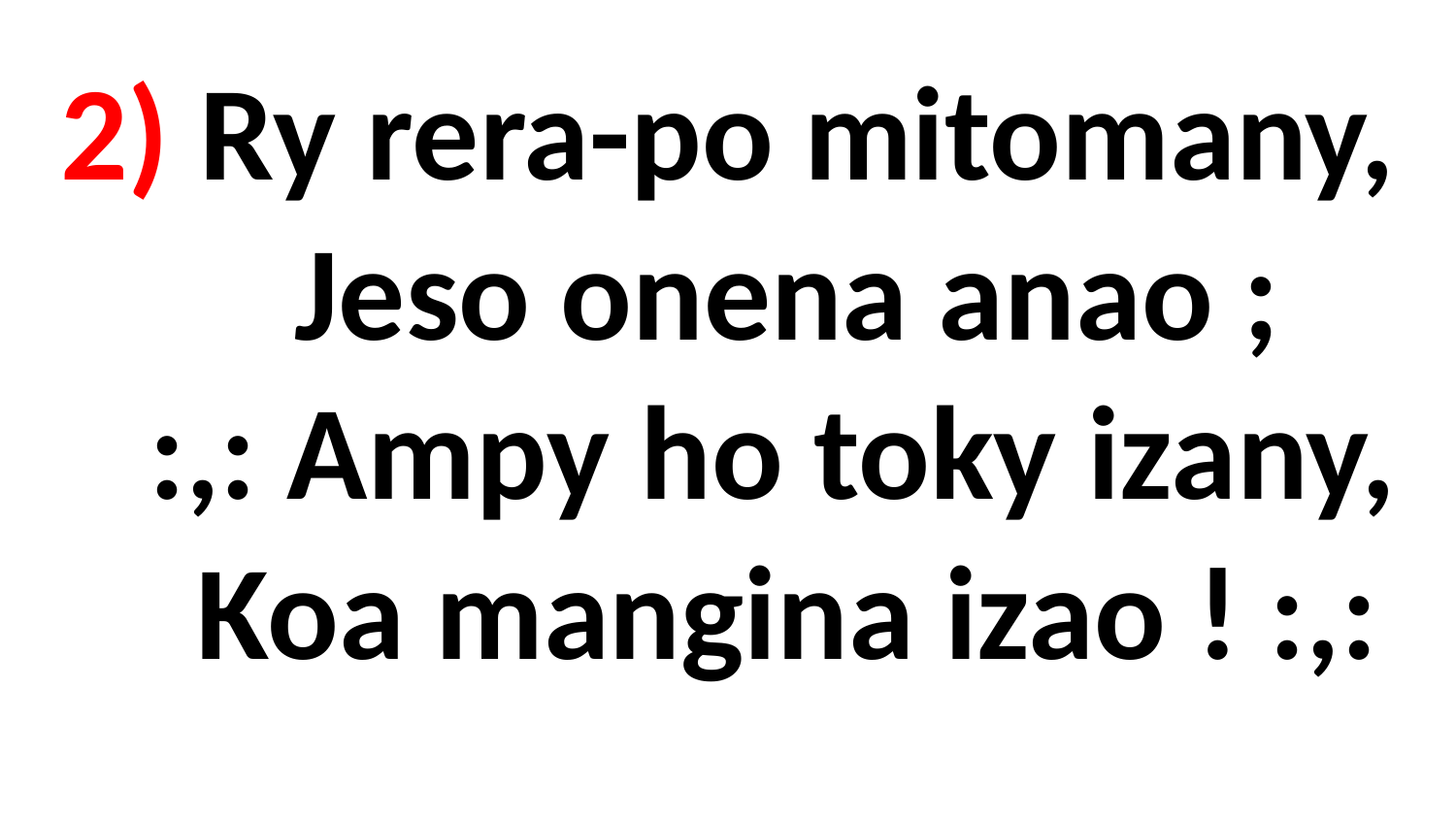

# 2) Ry rera-po mitomany, Jeso onena anao ; :,: Ampy ho toky izany, Koa mangina izao ! :,: